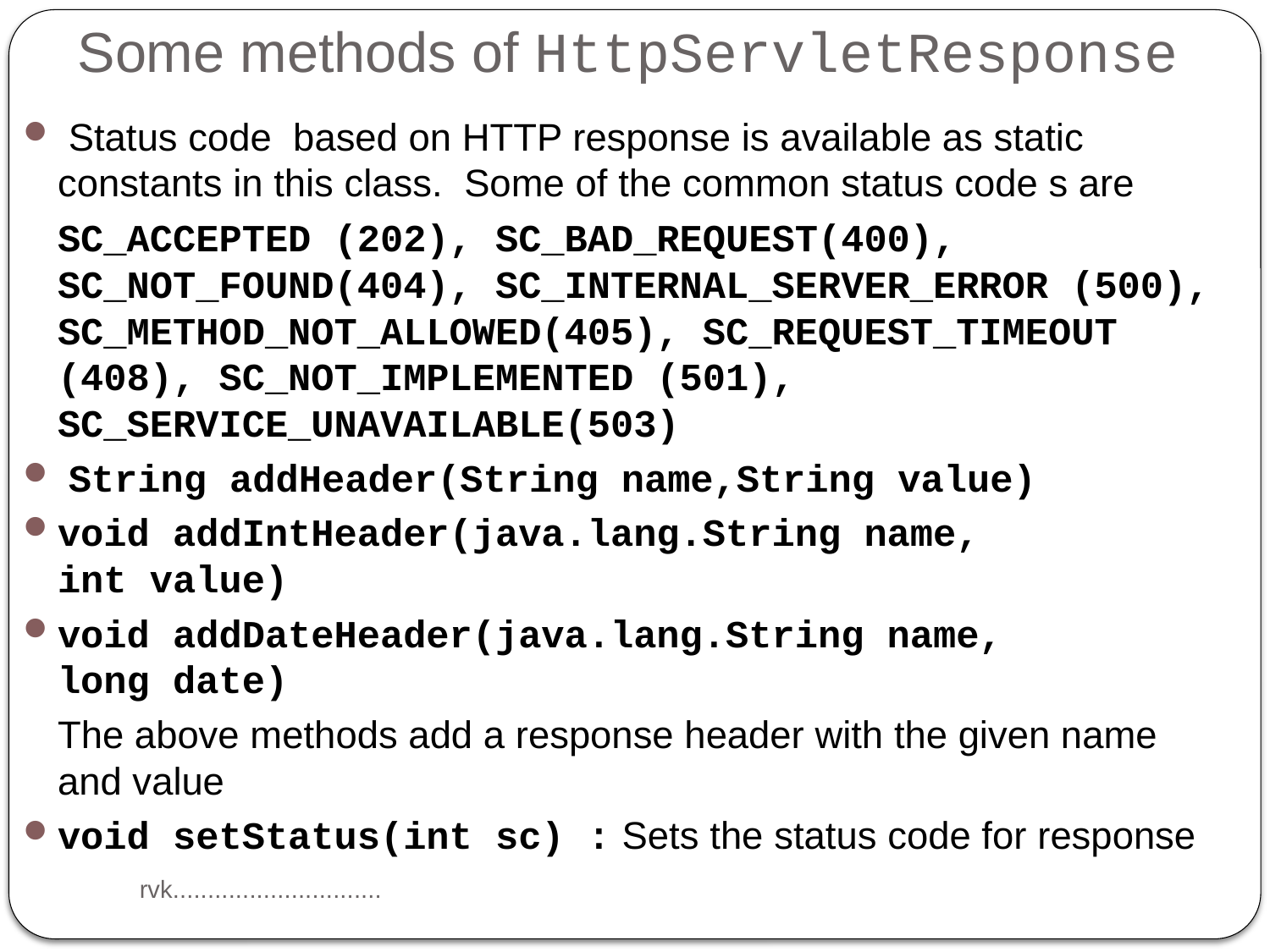

# Some methods of HttpServletResponse
 Status code  based on HTTP response is available as static constants in this class.  Some of the common status code s are
	SC_ACCEPTED (202), SC_BAD_REQUEST(400), SC_NOT_FOUND(404), SC_INTERNAL_SERVER_ERROR (500), SC_METHOD_NOT_ALLOWED(405), SC_REQUEST_TIMEOUT (408), SC_NOT_IMPLEMENTED (501), SC_SERVICE_UNAVAILABLE(503)
 String addHeader(String name,String value)
void addIntHeader(java.lang.String name, int value)
void addDateHeader(java.lang.String name, long date)
	The above methods add a response header with the given name and value
void setStatus(int sc) : Sets the status code for response
rvk..............................